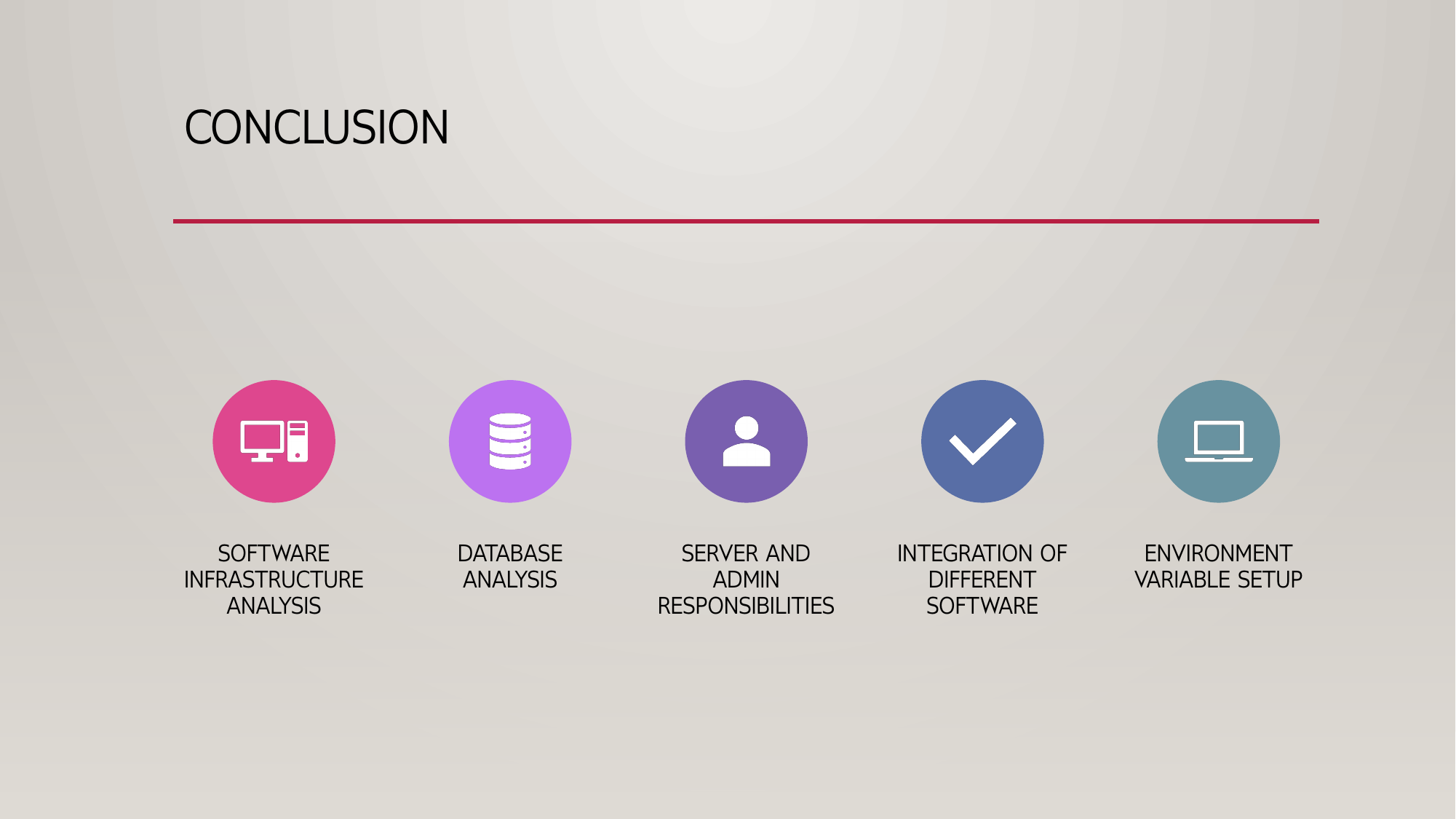

# Conclusion

Software Infrastructure Analysis
Database Analysis
Server and Admin Responsibilities
Integration of different software
Environment Variable Setup